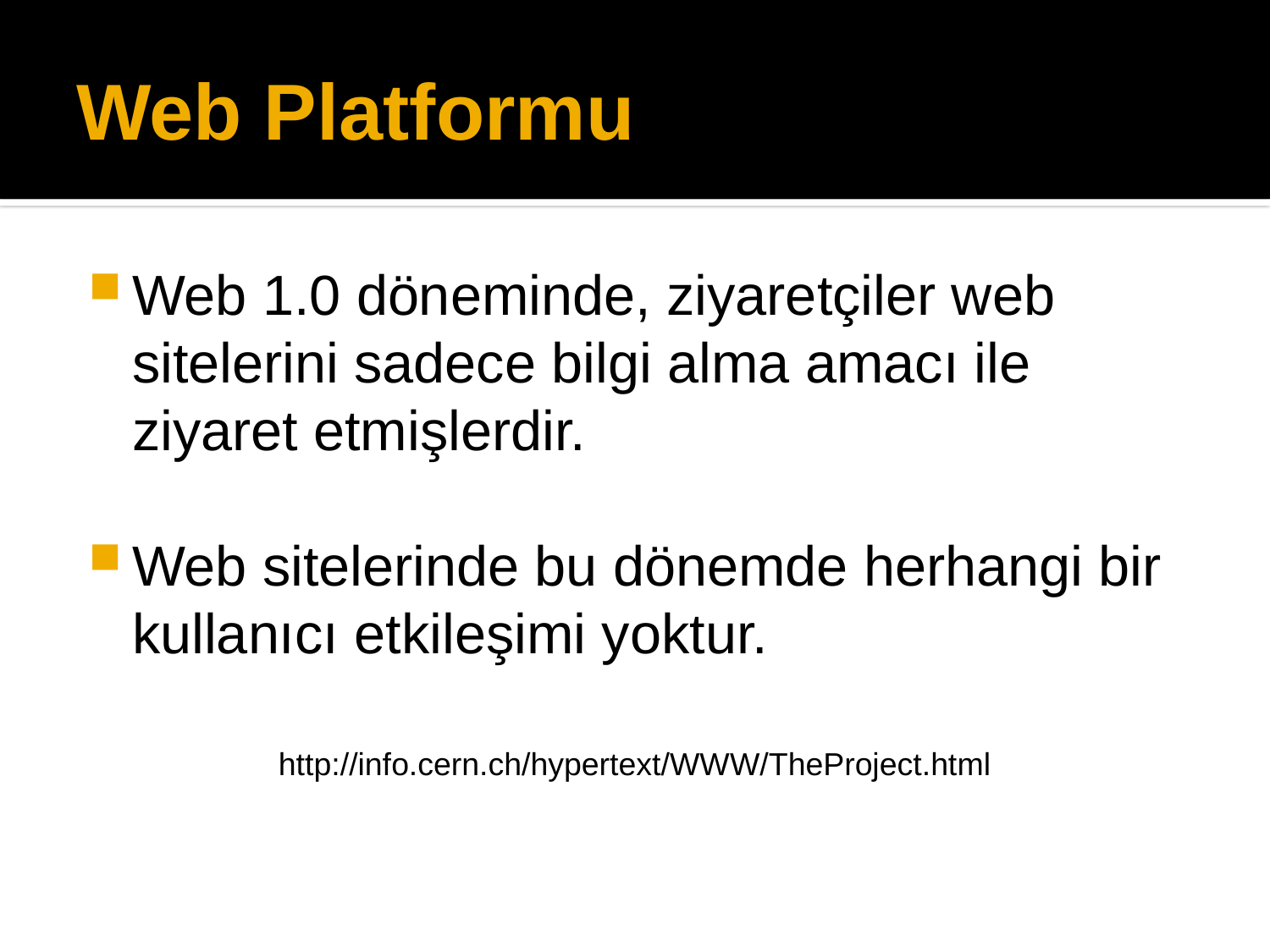

# Web Platformu
Web 1.0 döneminde, ziyaretçiler web sitelerini sadece bilgi alma amacı ile ziyaret etmişlerdir.

Web sitelerinde bu dönemde herhangi bir kullanıcı etkileşimi yoktur.
http://info.cern.ch/hypertext/WWW/TheProject.html